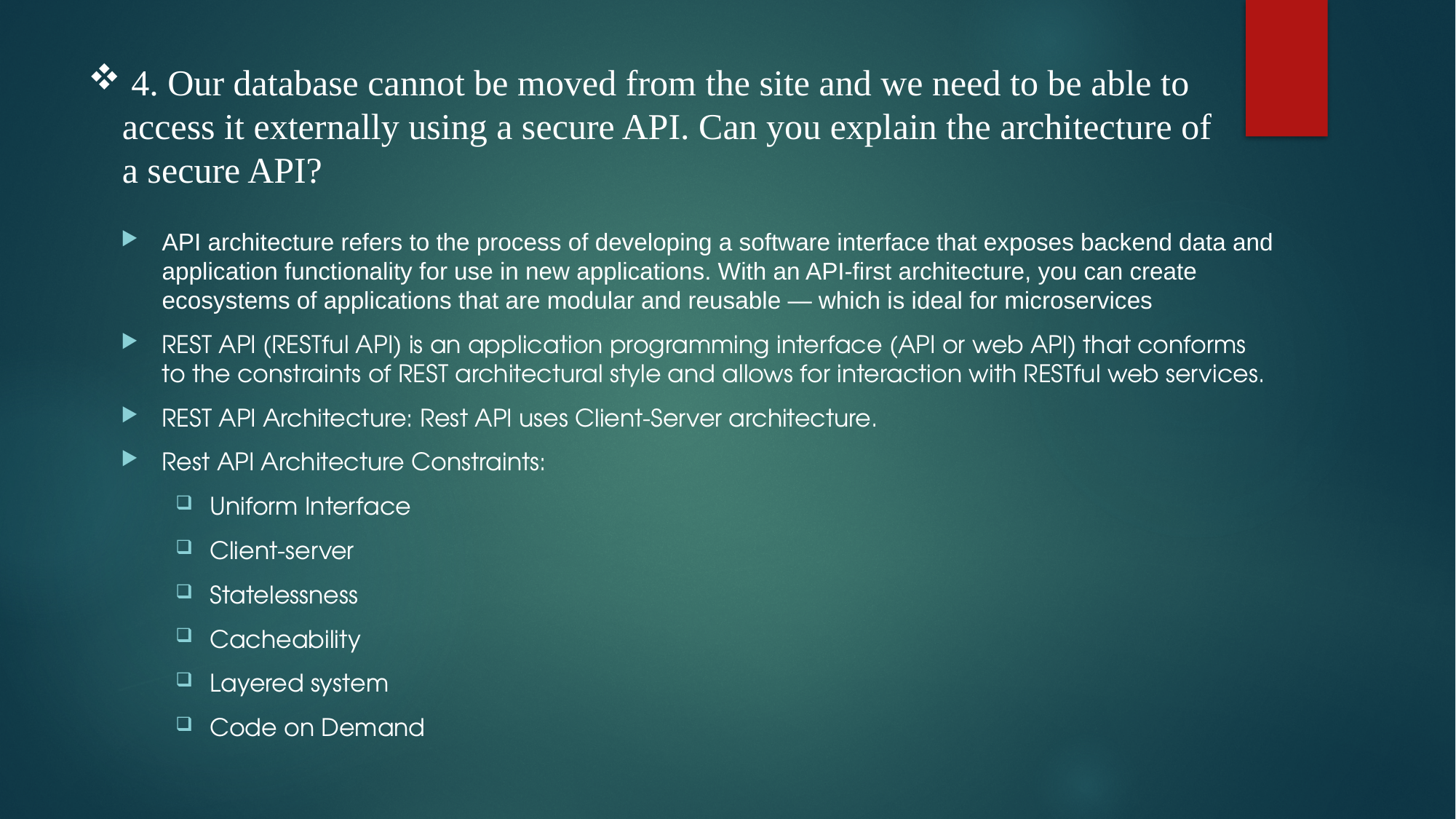

# 4. Our database cannot be moved from the site and we need to be able to access it externally using a secure API. Can you explain the architecture of a secure API?
API architecture refers to the process of developing a software interface that exposes backend data and application functionality for use in new applications. With an API-first architecture, you can create ecosystems of applications that are modular and reusable — which is ideal for microservices
REST API (RESTful API) is an application programming interface (API or web APl) that conforms to the constraints of REST architectural style and allows for interaction with RESTful web services.
REST API Architecture: Rest API uses Client-Server architecture.
Rest API Architecture Constraints:
Uniform Interface
Client-server
Statelessness
Cacheability
Layered system
Code on Demand